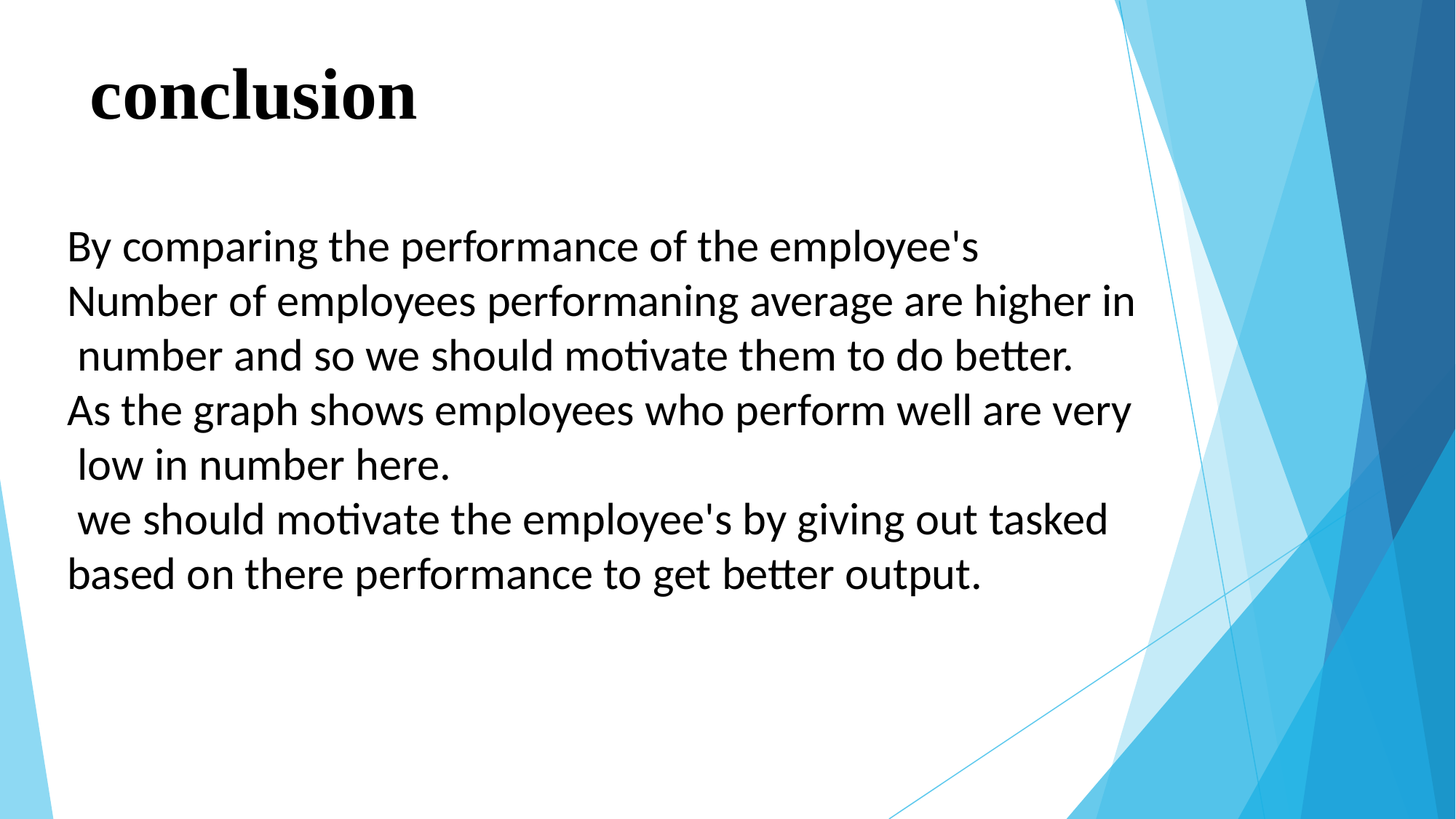

# conclusion
By comparing the performance of the employee's
Number of employees performaning average are higher in
 number and so we should motivate them to do better.
As the graph shows employees who perform well are very
 low in number here.
 we should motivate the employee's by giving out tasked
based on there performance to get better output.